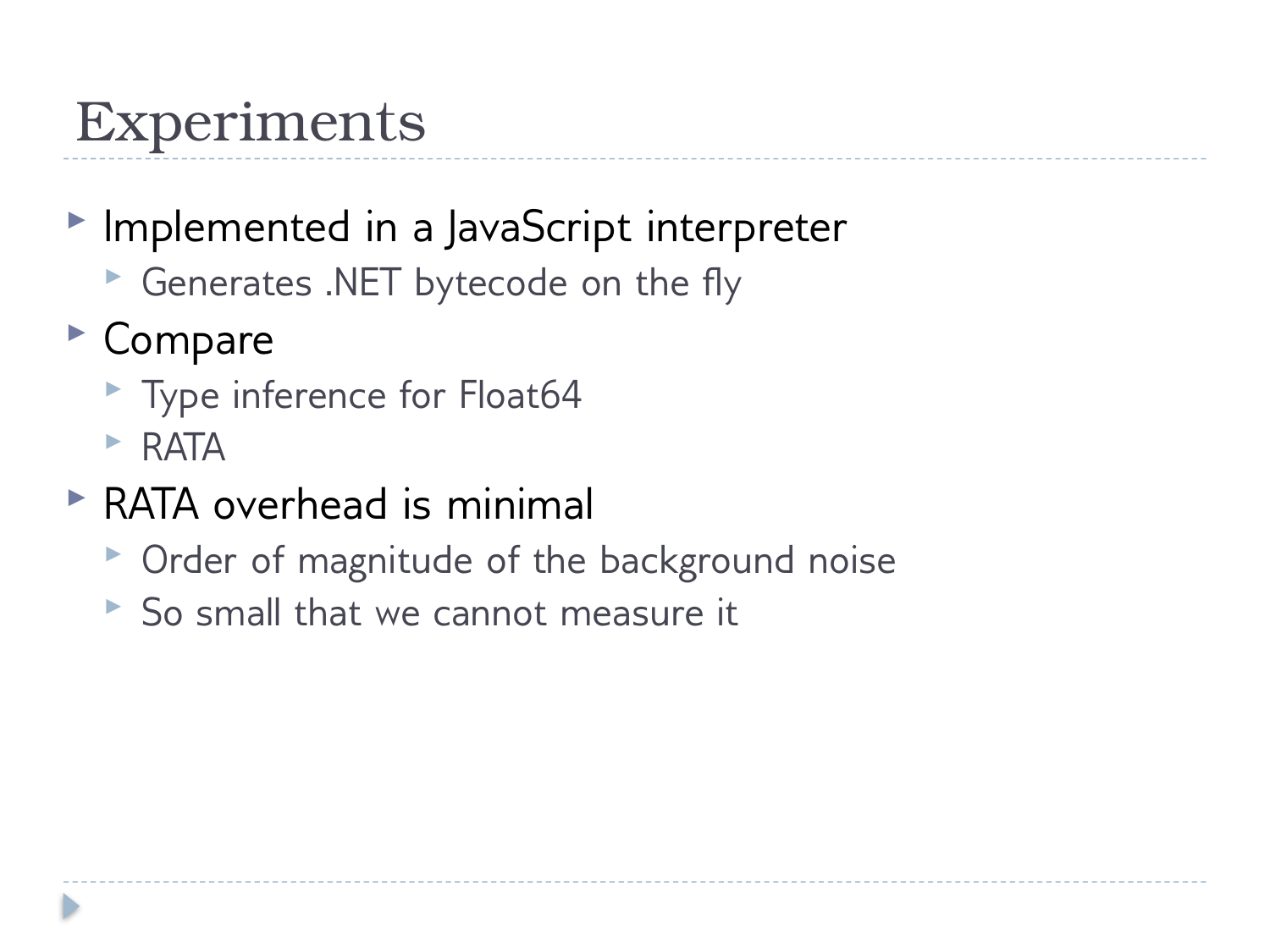

# Experiments
Implemented in a JavaScript interpreter
Generates .NET bytecode on the fly
Compare
Type inference for Float64
RATA
RATA overhead is minimal
Order of magnitude of the background noise
So small that we cannot measure it